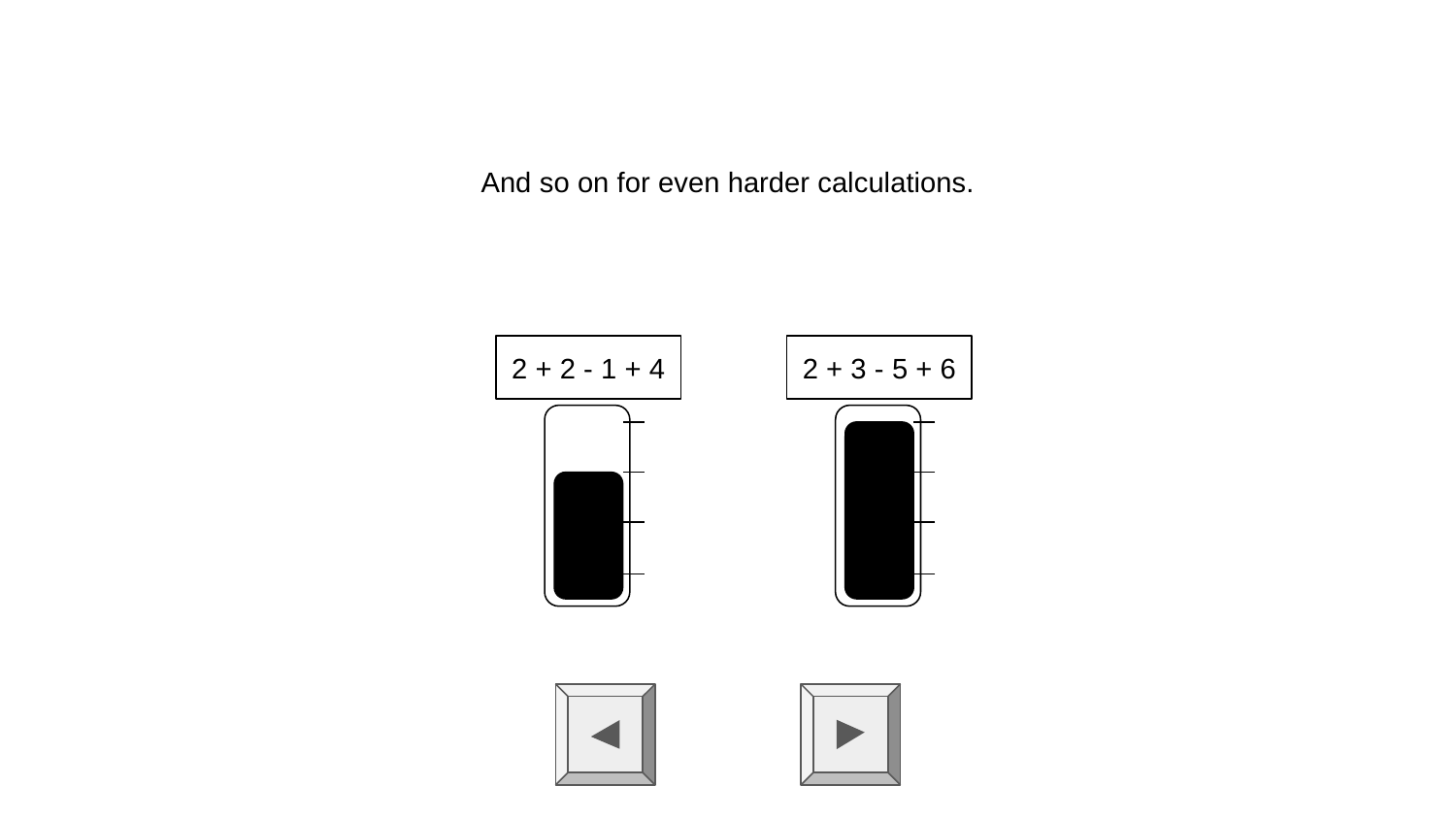

And so on for even harder calculations.
2 + 2 - 1 + 4
2 + 3 - 5 + 6